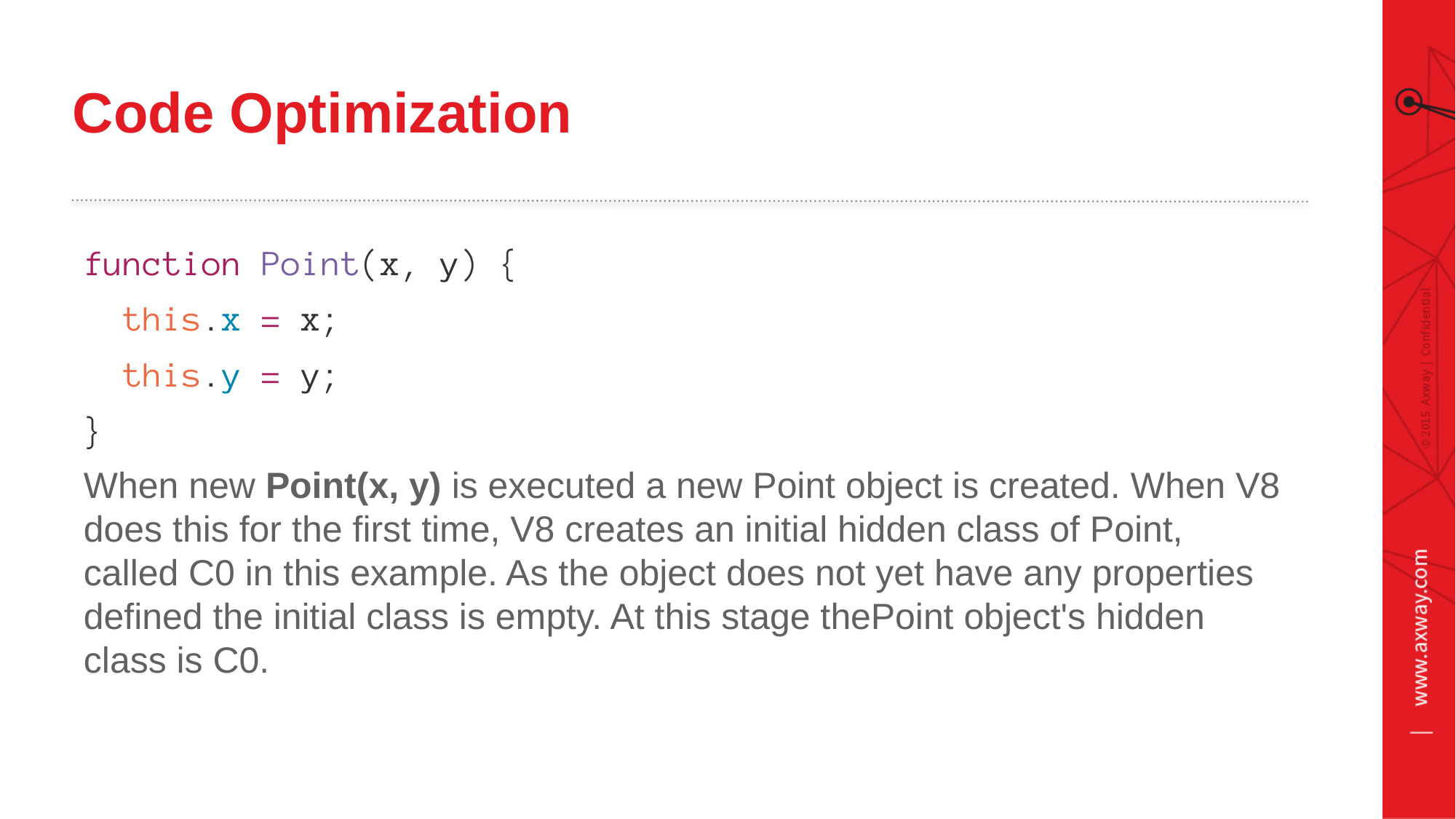

# Code Optimization
function Point(x, y) {
  this.x = x;
  this.y = y;
}
When new Point(x, y) is executed a new Point object is created. When V8 does this for the first time, V8 creates an initial hidden class of Point, called C0 in this example. As the object does not yet have any properties defined the initial class is empty. At this stage thePoint object's hidden class is C0.